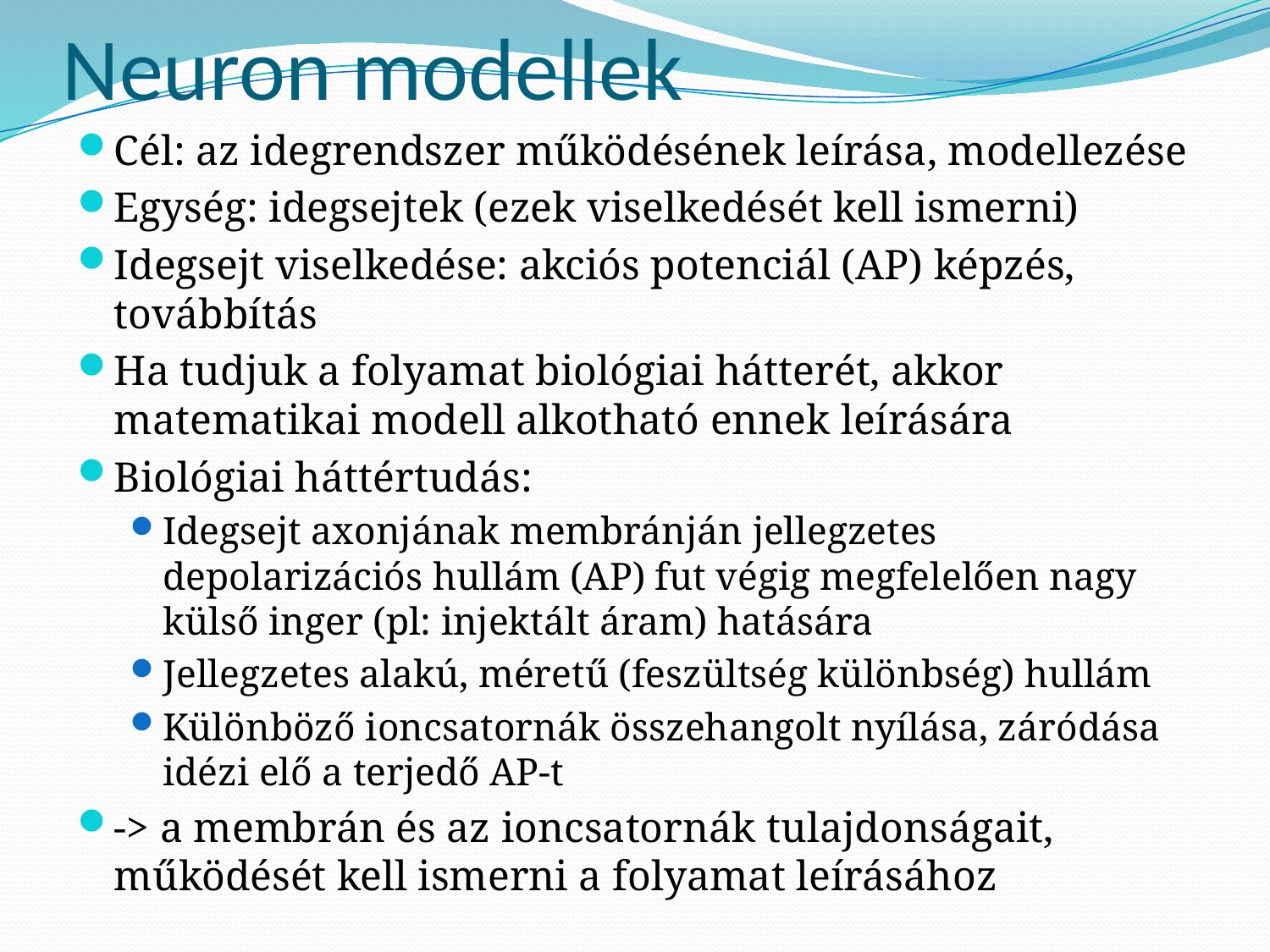

# Neuron modellek
Cél: az idegrendszer működésének leírása, modellezése
Egység: idegsejtek (ezek viselkedését kell ismerni)
Idegsejt viselkedése: akciós potenciál (AP) képzés, továbbítás
Ha tudjuk a folyamat biológiai hátterét, akkor matematikai modell alkotható ennek leírására
Biológiai háttértudás:
Idegsejt axonjának membránján jellegzetes depolarizációs hullám (AP) fut végig megfelelően nagy külső inger (pl: injektált áram) hatására
Jellegzetes alakú, méretű (feszültség különbség) hullám
Különböző ioncsatornák összehangolt nyílása, záródása idézi elő a terjedő AP-t
-> a membrán és az ioncsatornák tulajdonságait, működését kell ismerni a folyamat leírásához